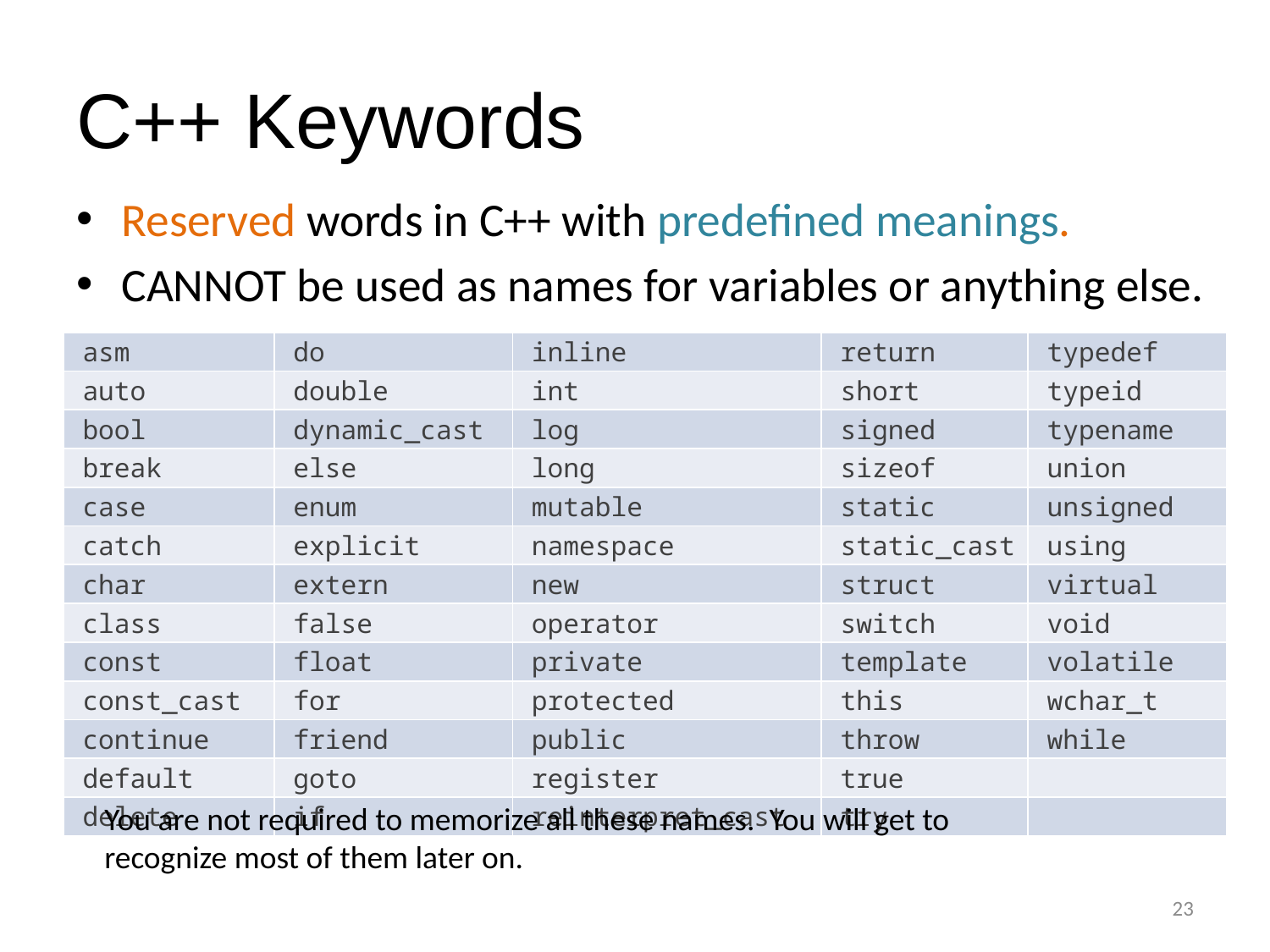

# C++ Keywords
Reserved words in C++ with predefined meanings.
CANNOT be used as names for variables or anything else.

| asm | do | inline | return | typedef |
| --- | --- | --- | --- | --- |
| auto | double | int | short | typeid |
| bool | dynamic\_cast | log | signed | typename |
| break | else | long | sizeof | union |
| case | enum | mutable | static | unsigned |
| catch | explicit | namespace | static\_cast | using |
| char | extern | new | struct | virtual |
| class | false | operator | switch | void |
| const | float | private | template | volatile |
| const\_cast | for | protected | this | wchar\_t |
| continue | friend | public | throw | while |
| default | goto | register | true |  |
| delete | if | reinterpret\_cast | try |  |
You are not required to memorize all these names.  You will get to recognize most of them later on.
23